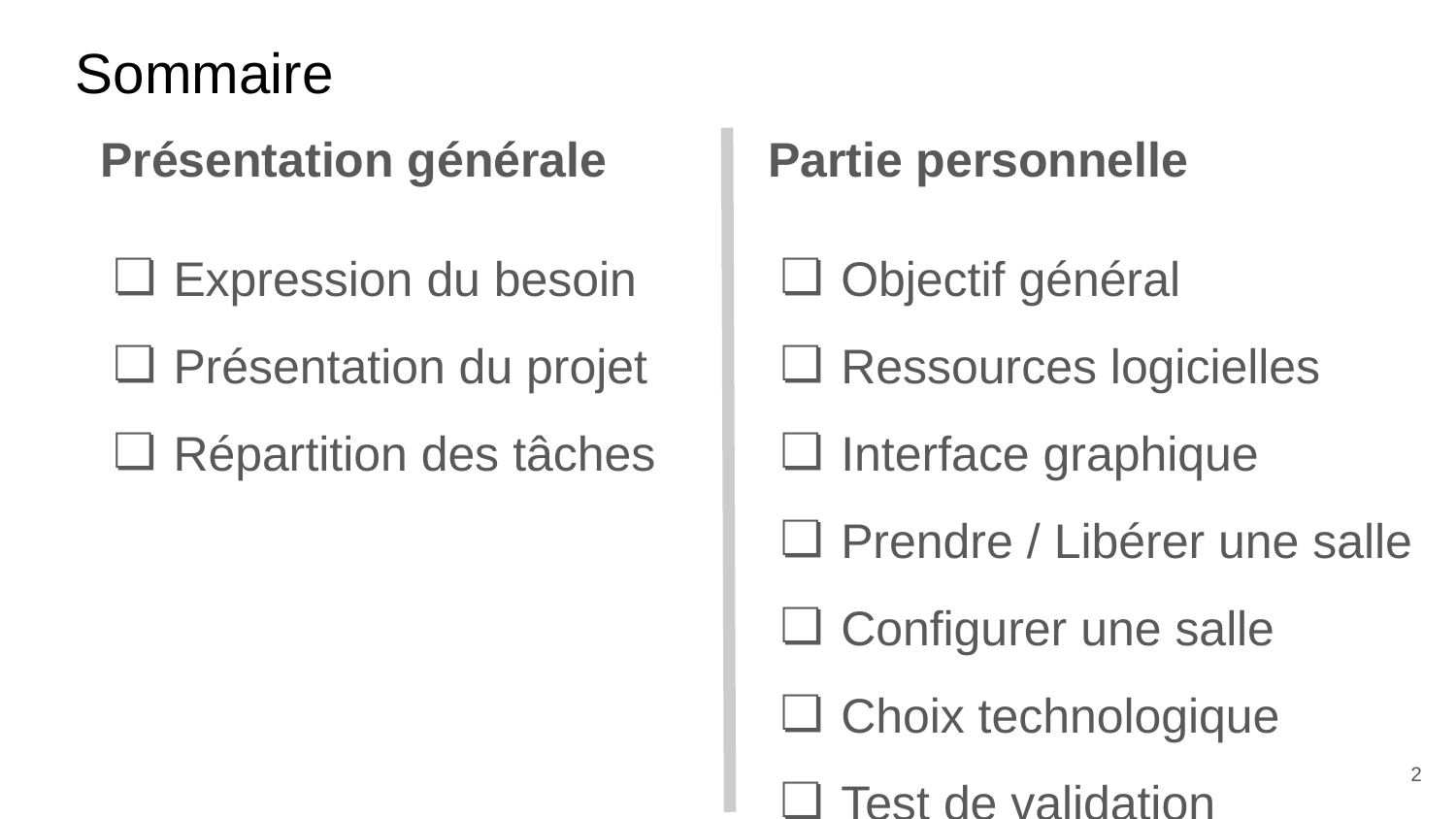

# Sommaire
Présentation générale
Expression du besoin
Présentation du projet
Répartition des tâches

Partie personnelle
Objectif général
Ressources logicielles
Interface graphique
Prendre / Libérer une salle
Configurer une salle
Choix technologique
Test de validation

2